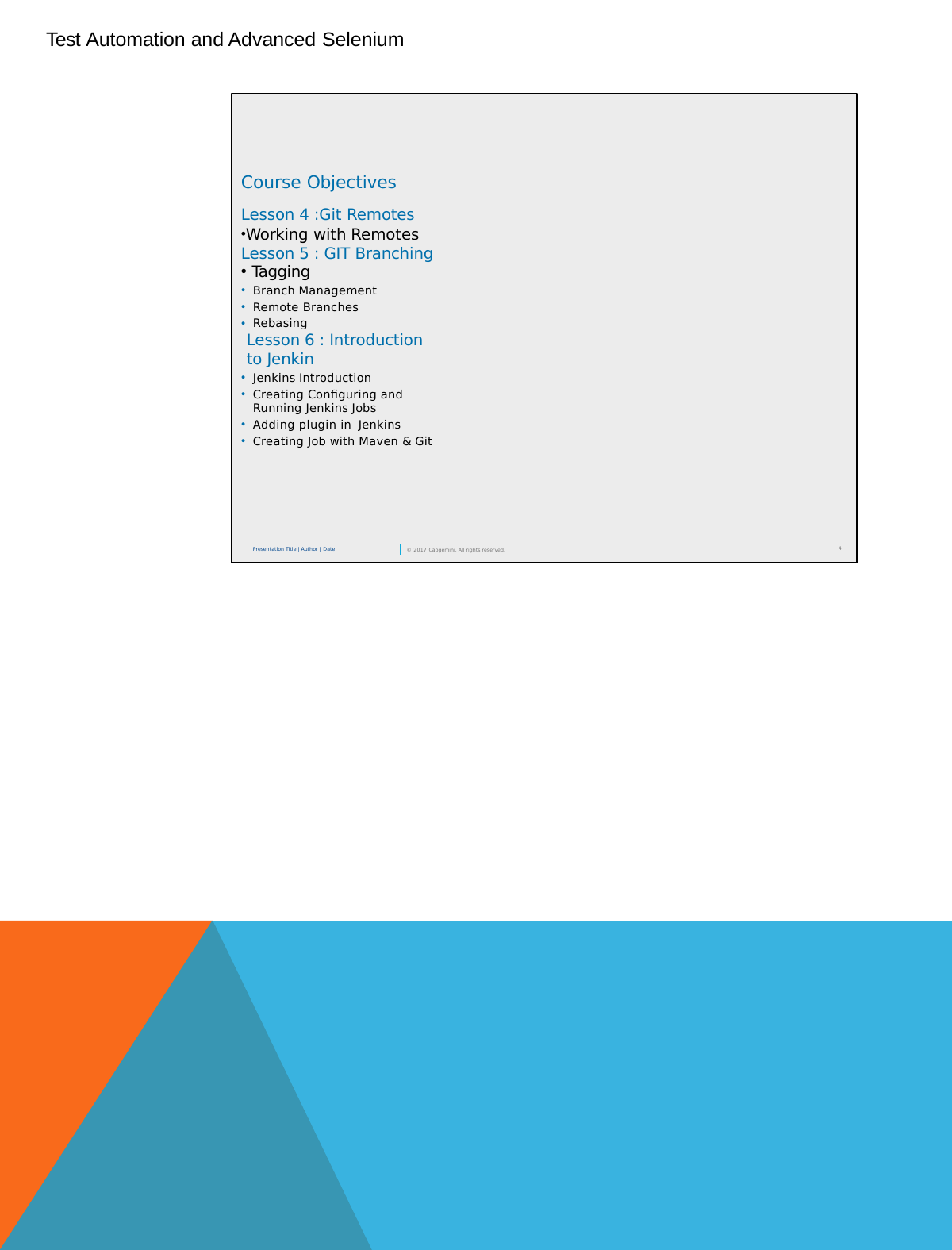

Test Automation and Advanced Selenium

Course Objectives
Lesson 4 :Git Remotes
Working with Remotes  Lesson 5 : GIT Branching
Tagging
Branch Management
Remote Branches
Rebasing
Lesson 6 : Introduction to Jenkin
Jenkins Introduction
Creating Configuring and Running Jenkins Jobs
Adding plugin in Jenkins
Creating Job with Maven & Git
4

Presentation Title | Author | Date
© 2017 Capgemini. All rights reserved.